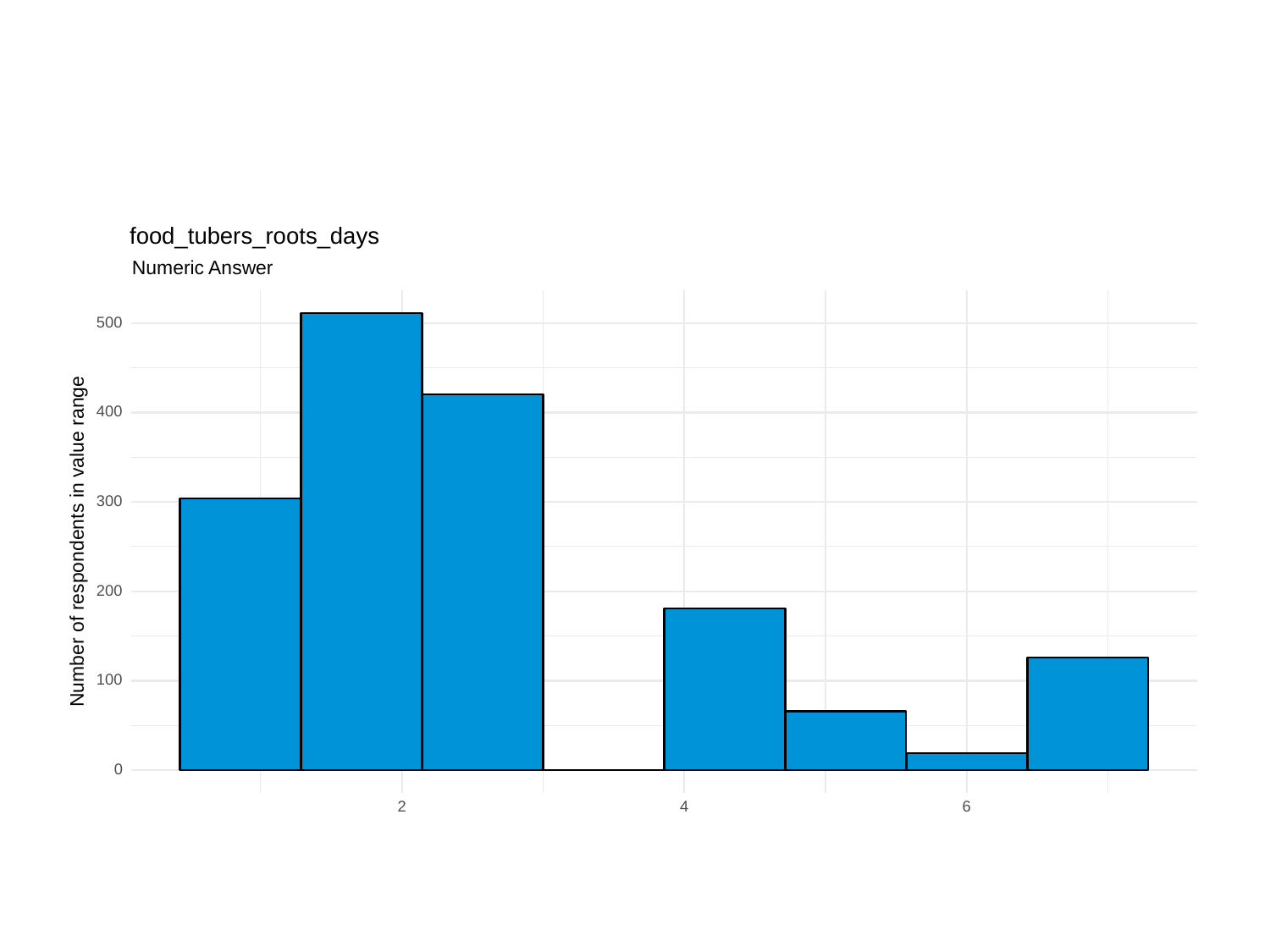

food_tubers_roots_days
Numeric Answer

500

400

300

Number of respondents in value range

200

100

0

6
2
4